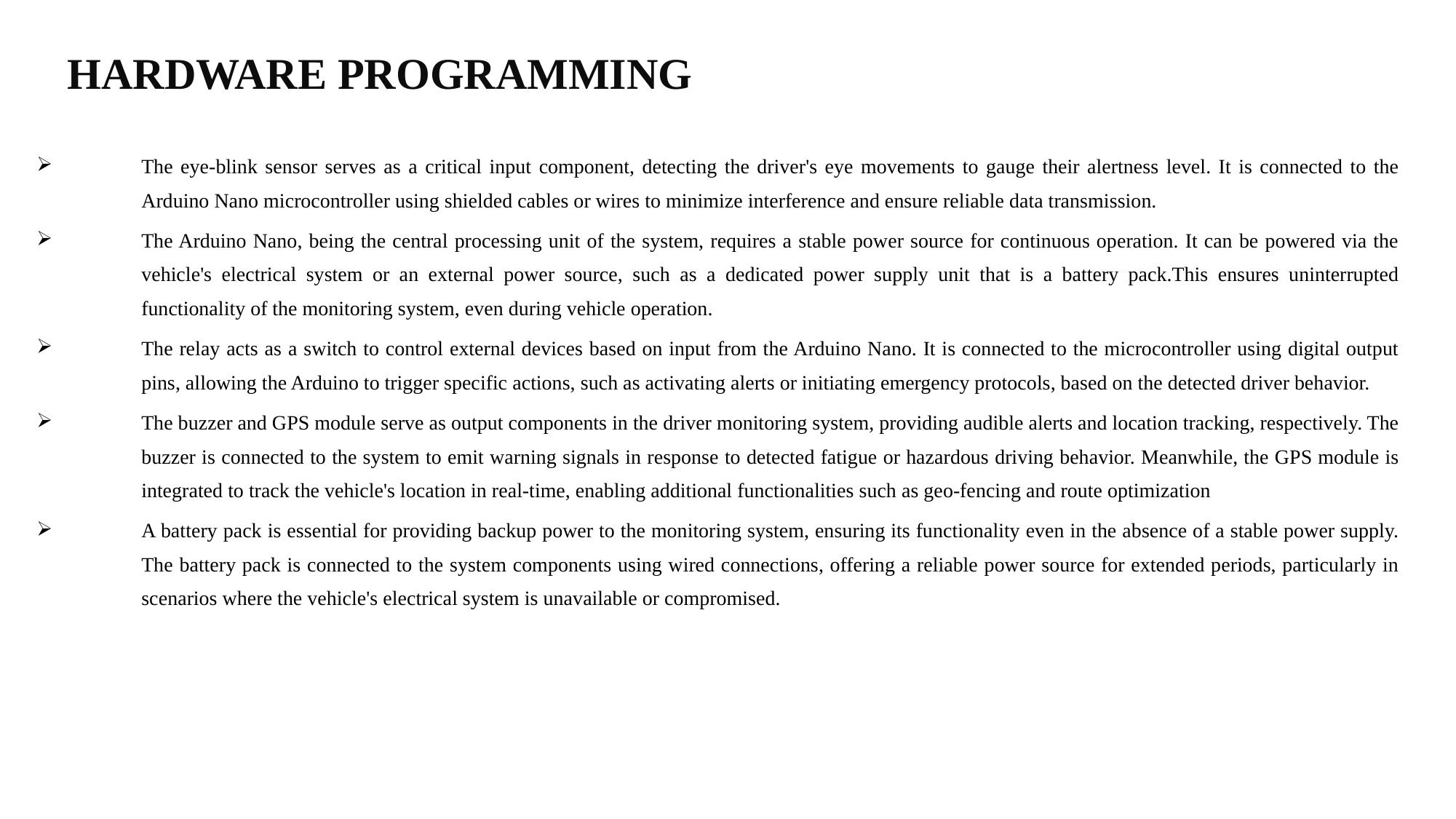

# HARDWARE PROGRAMMING
The eye-blink sensor serves as a critical input component, detecting the driver's eye movements to gauge their alertness level. It is connected to the Arduino Nano microcontroller using shielded cables or wires to minimize interference and ensure reliable data transmission.
The Arduino Nano, being the central processing unit of the system, requires a stable power source for continuous operation. It can be powered via the vehicle's electrical system or an external power source, such as a dedicated power supply unit that is a battery pack.This ensures uninterrupted functionality of the monitoring system, even during vehicle operation.
The relay acts as a switch to control external devices based on input from the Arduino Nano. It is connected to the microcontroller using digital output pins, allowing the Arduino to trigger specific actions, such as activating alerts or initiating emergency protocols, based on the detected driver behavior.
The buzzer and GPS module serve as output components in the driver monitoring system, providing audible alerts and location tracking, respectively. The buzzer is connected to the system to emit warning signals in response to detected fatigue or hazardous driving behavior. Meanwhile, the GPS module is integrated to track the vehicle's location in real-time, enabling additional functionalities such as geo-fencing and route optimization
A battery pack is essential for providing backup power to the monitoring system, ensuring its functionality even in the absence of a stable power supply. The battery pack is connected to the system components using wired connections, offering a reliable power source for extended periods, particularly in scenarios where the vehicle's electrical system is unavailable or compromised.